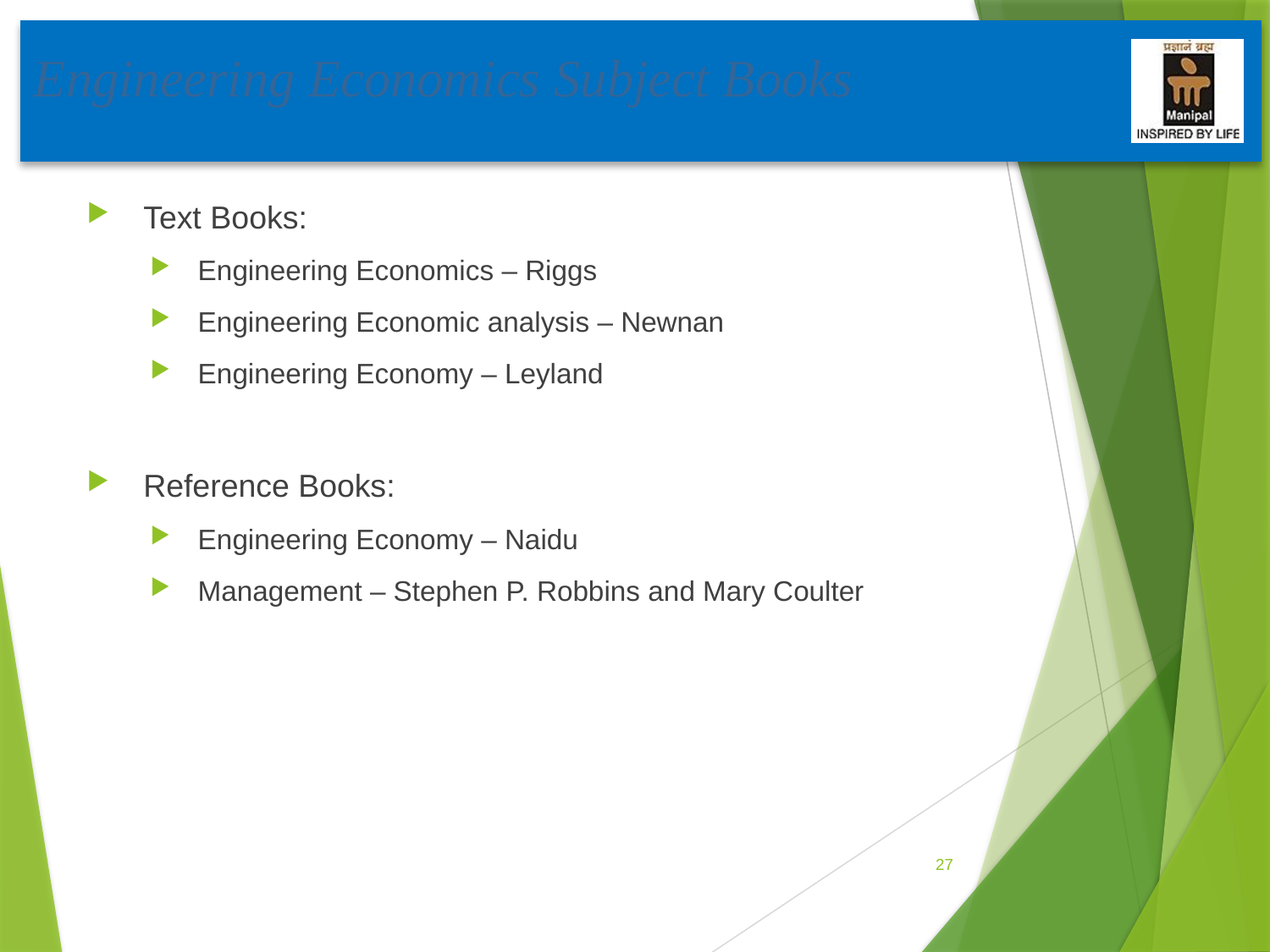

# Engineering Economics Subject Books
 Text Books:
 Engineering Economics – Riggs
 Engineering Economic analysis – Newnan
 Engineering Economy – Leyland

 Reference Books:
 Engineering Economy – Naidu
 Management – Stephen P. Robbins and Mary Coulter
27